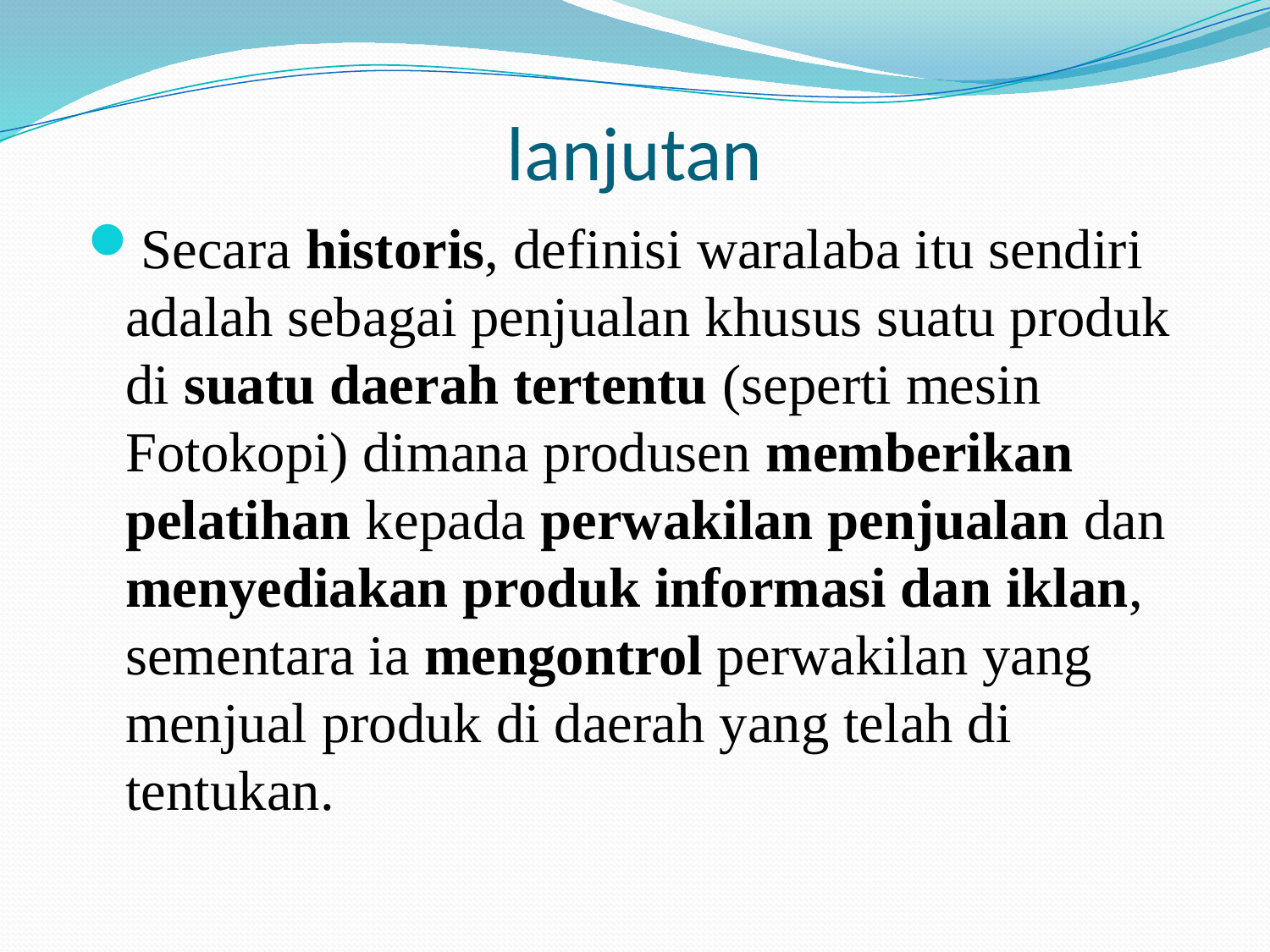

# lanjutan
Secara historis, definisi waralaba itu sendiri adalah sebagai penjualan khusus suatu produk di suatu daerah tertentu (seperti mesin Fotokopi) dimana produsen memberikan pelatihan kepada perwakilan penjualan dan menyediakan produk informasi dan iklan, sementara ia mengontrol perwakilan yang menjual produk di daerah yang telah di tentukan.